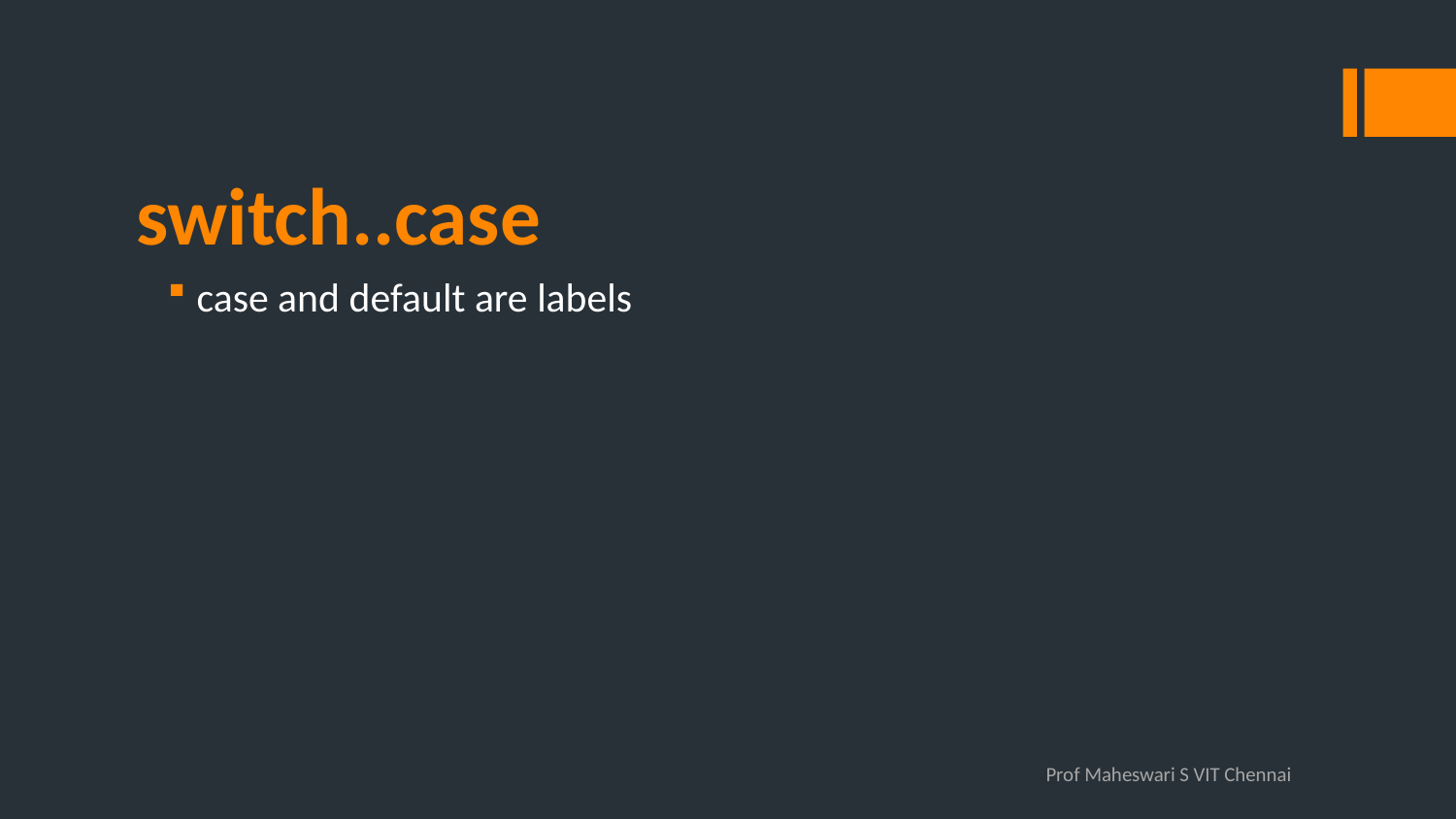

# switch..case
case and default are labels
Prof Maheswari S VIT Chennai